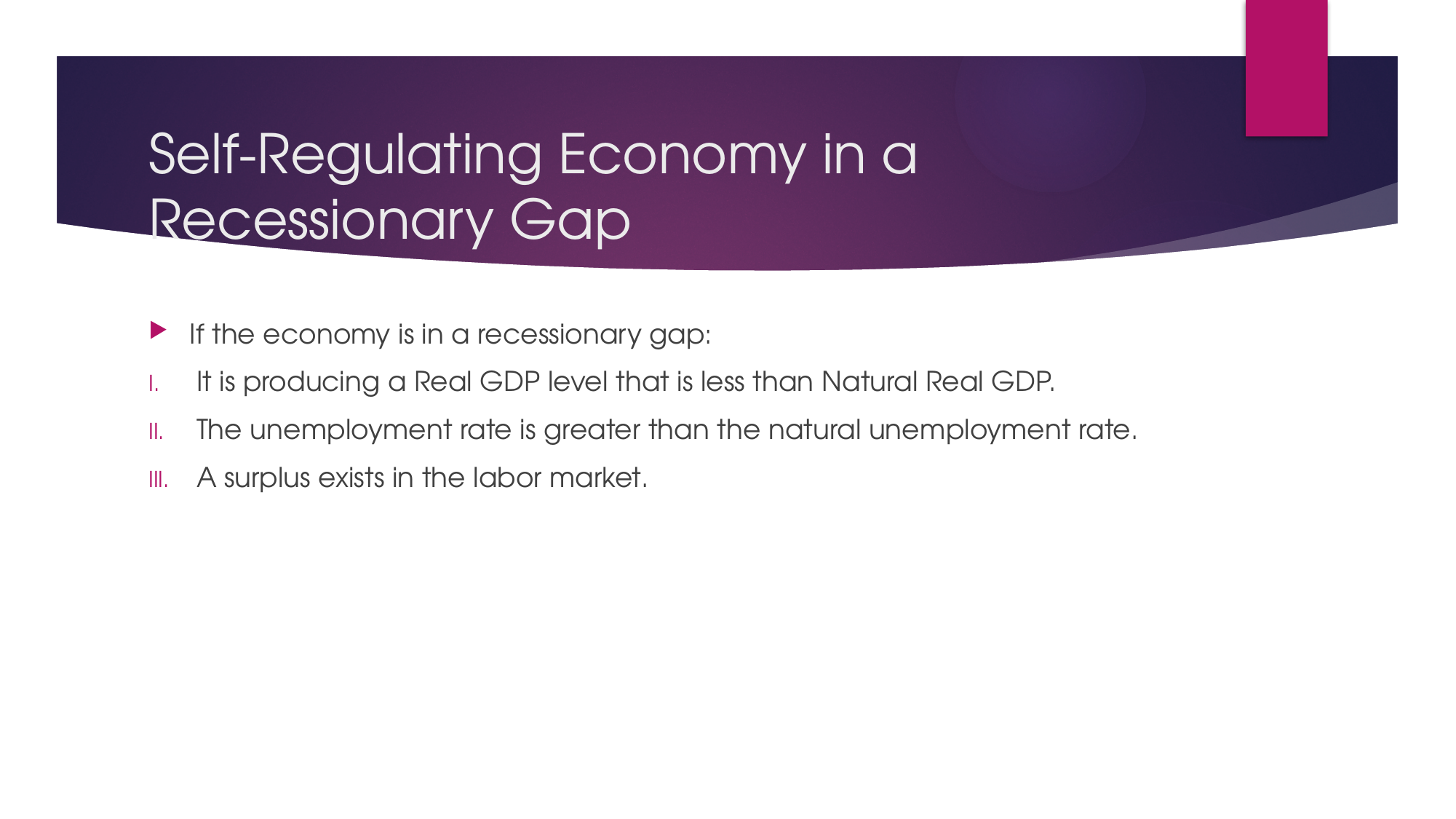

# Self-Regulating Economy in a Recessionary Gap
If the economy is in a recessionary gap:
It is producing a Real GDP level that is less than Natural Real GDP.
The unemployment rate is greater than the natural unemployment rate.
A surplus exists in the labor market.